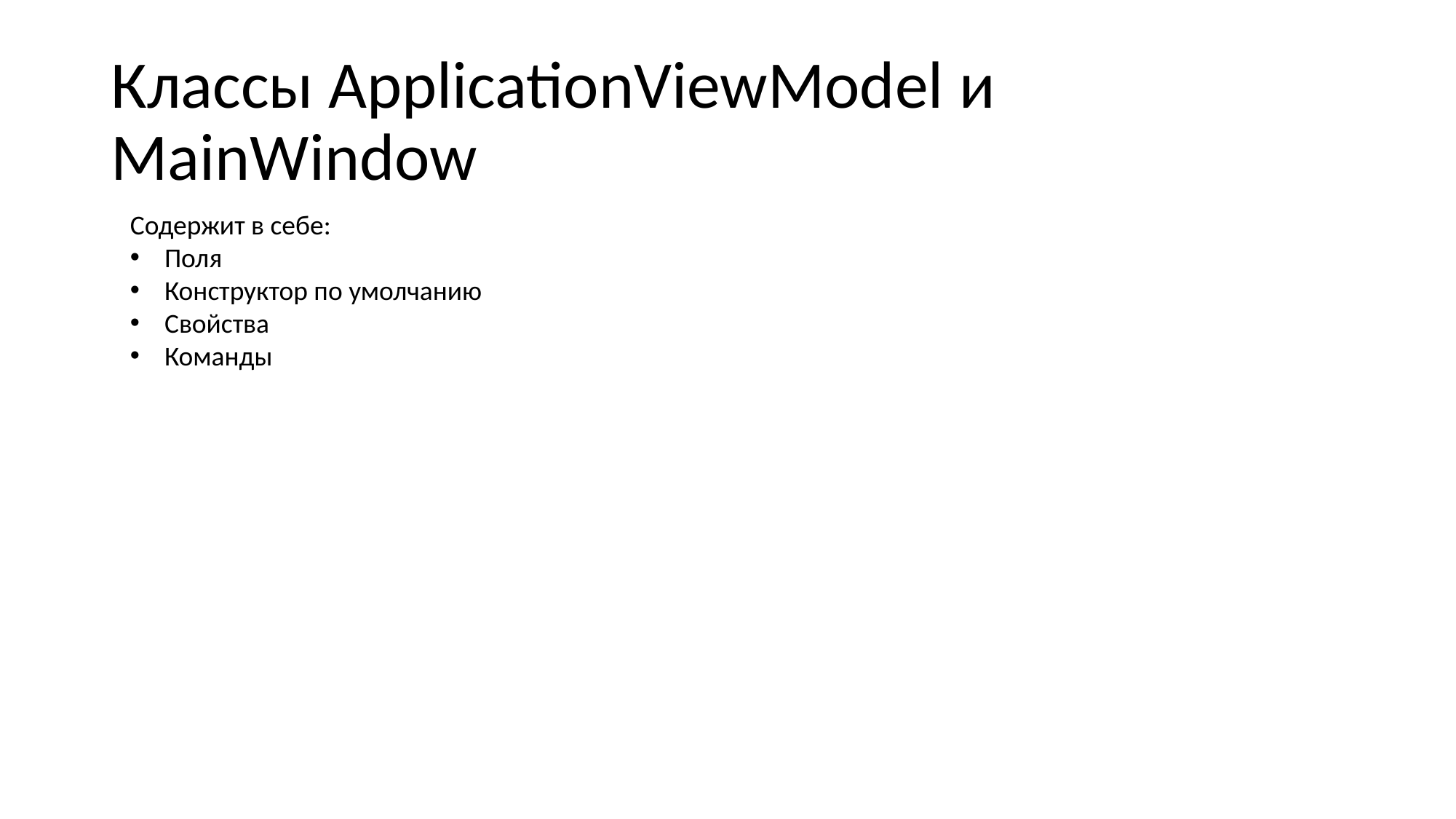

# Классы ApplicationViewModel и MainWindow
Содержит в себе:
Поля
Конструктор по умолчанию
Свойства
Команды